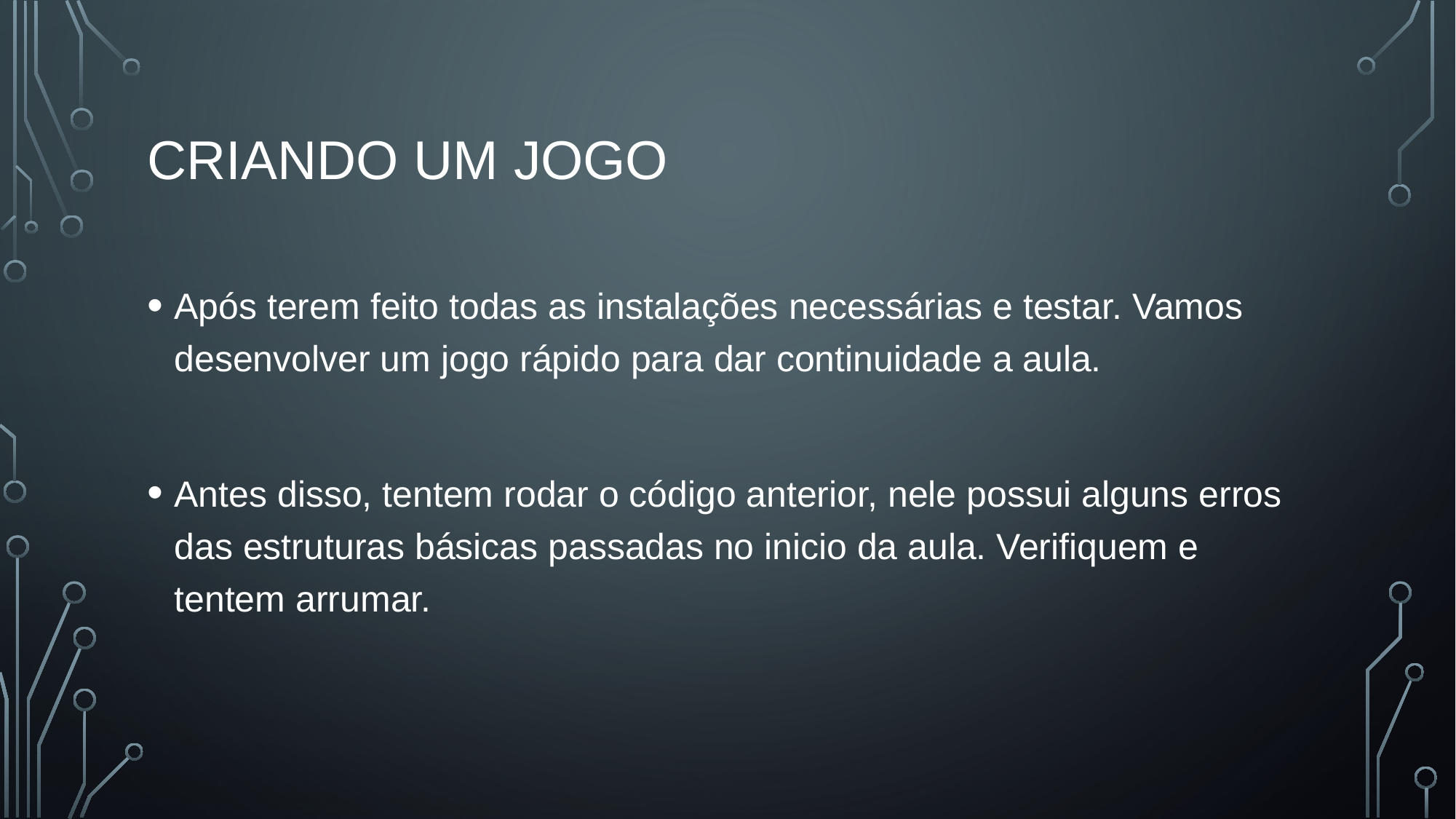

# Criando um jogo
Após terem feito todas as instalações necessárias e testar. Vamos desenvolver um jogo rápido para dar continuidade a aula.

Antes disso, tentem rodar o código anterior, nele possui alguns erros das estruturas básicas passadas no inicio da aula. Verifiquem e tentem arrumar.